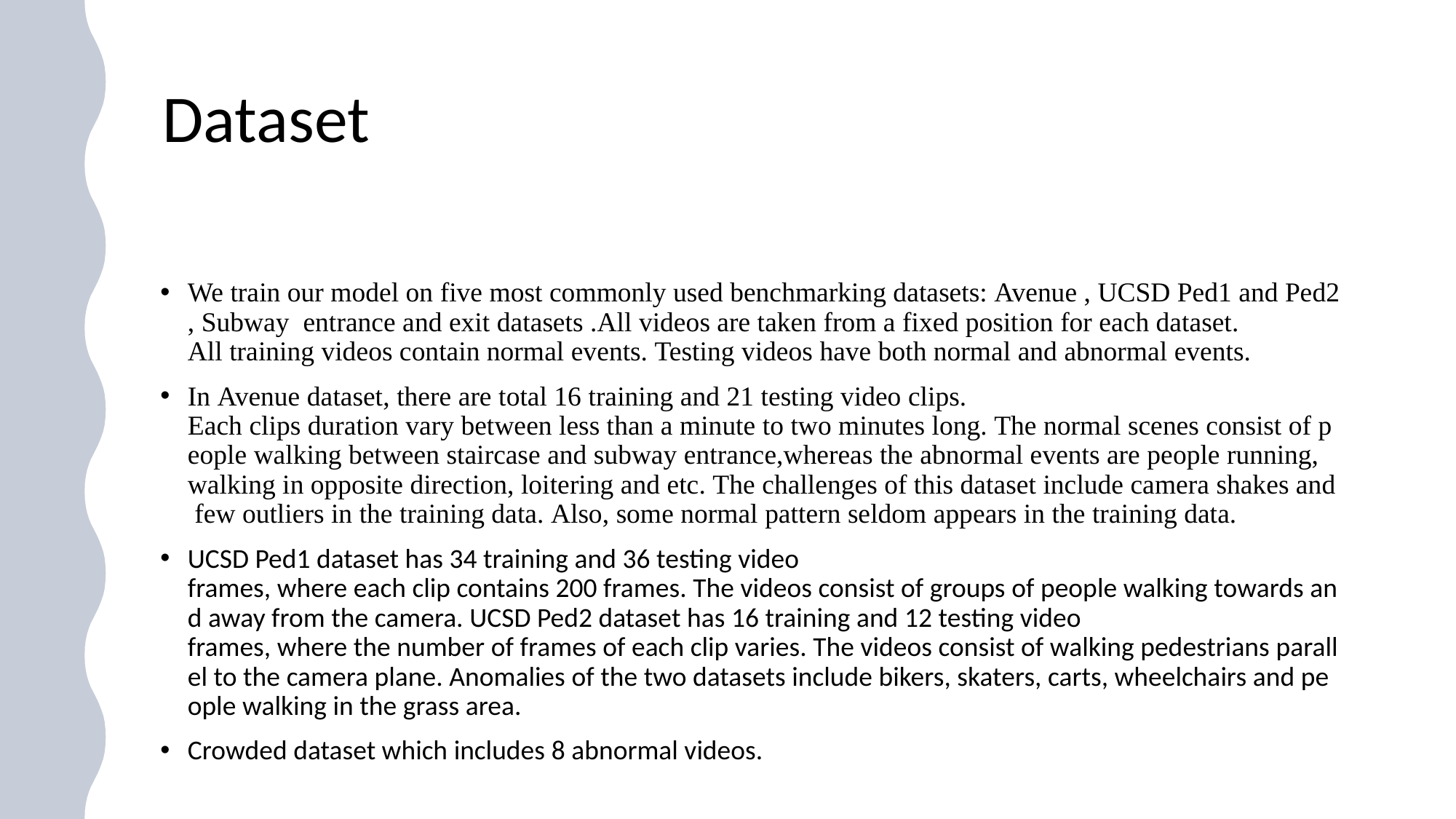

# Dataset
We train our model on five most commonly used benchmarking datasets: Avenue , UCSD Ped1 and Ped2, Subway  entrance and exit datasets .All videos are taken from a fixed position for each dataset. All training videos contain normal events. Testing videos have both normal and abnormal events.
In Avenue dataset, there are total 16 training and 21 testing video clips. Each clips duration vary between less than a minute to two minutes long. The normal scenes consist of people walking between staircase and subway entrance,whereas the abnormal events are people running, walking in opposite direction, loitering and etc. The challenges of this dataset include camera shakes and few outliers in the training data. Also, some normal pattern seldom appears in the training data.
UCSD Ped1 dataset has 34 training and 36 testing video frames, where each clip contains 200 frames. The videos consist of groups of people walking towards and away from the camera. UCSD Ped2 dataset has 16 training and 12 testing video frames, where the number of frames of each clip varies. The videos consist of walking pedestrians parallel to the camera plane. Anomalies of the two datasets include bikers, skaters, carts, wheelchairs and people walking in the grass area.
Crowded dataset which includes 8 abnormal videos.